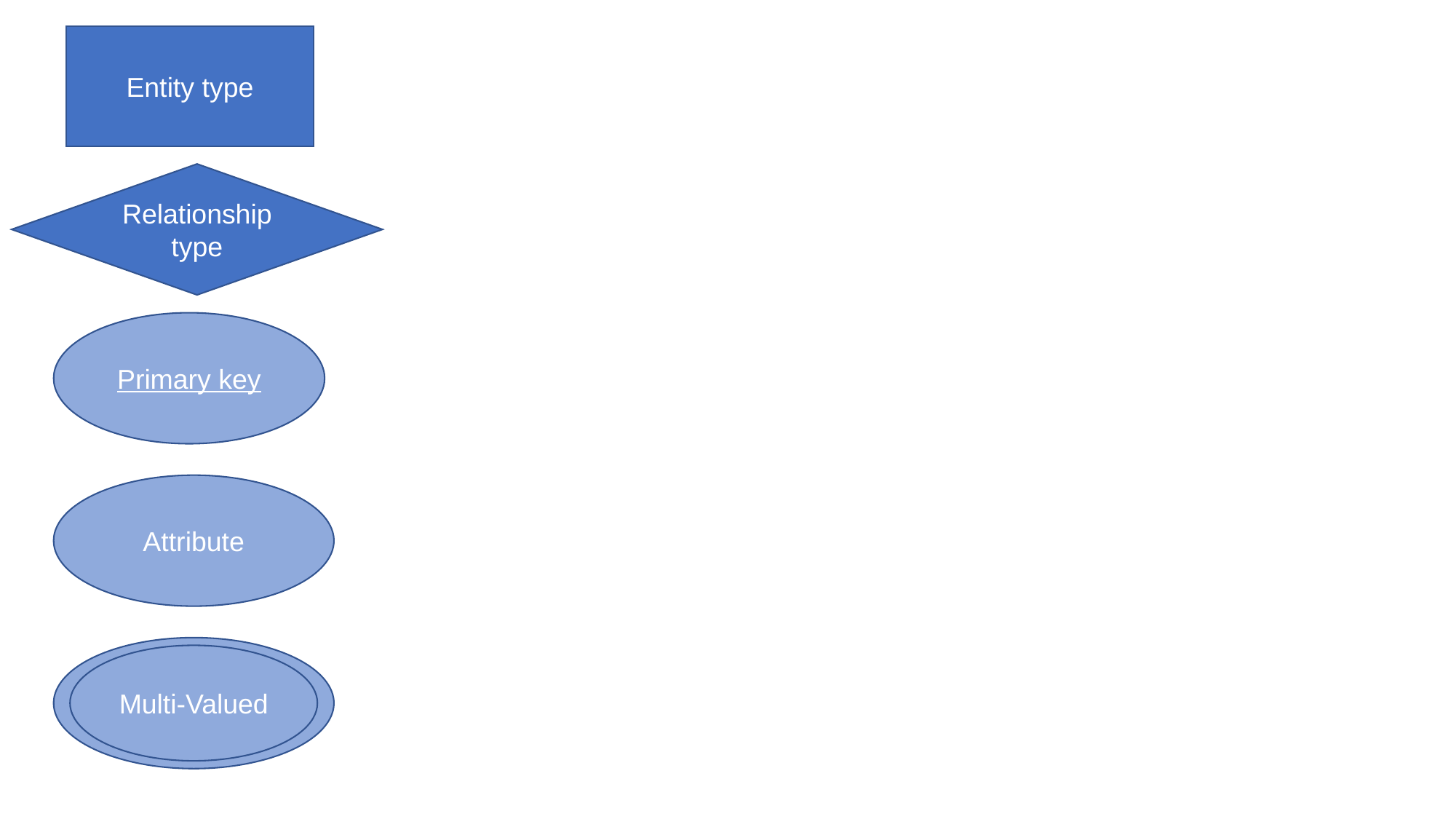

Entity type
Relationship type
Primary key
Attribute

Multi-Valued